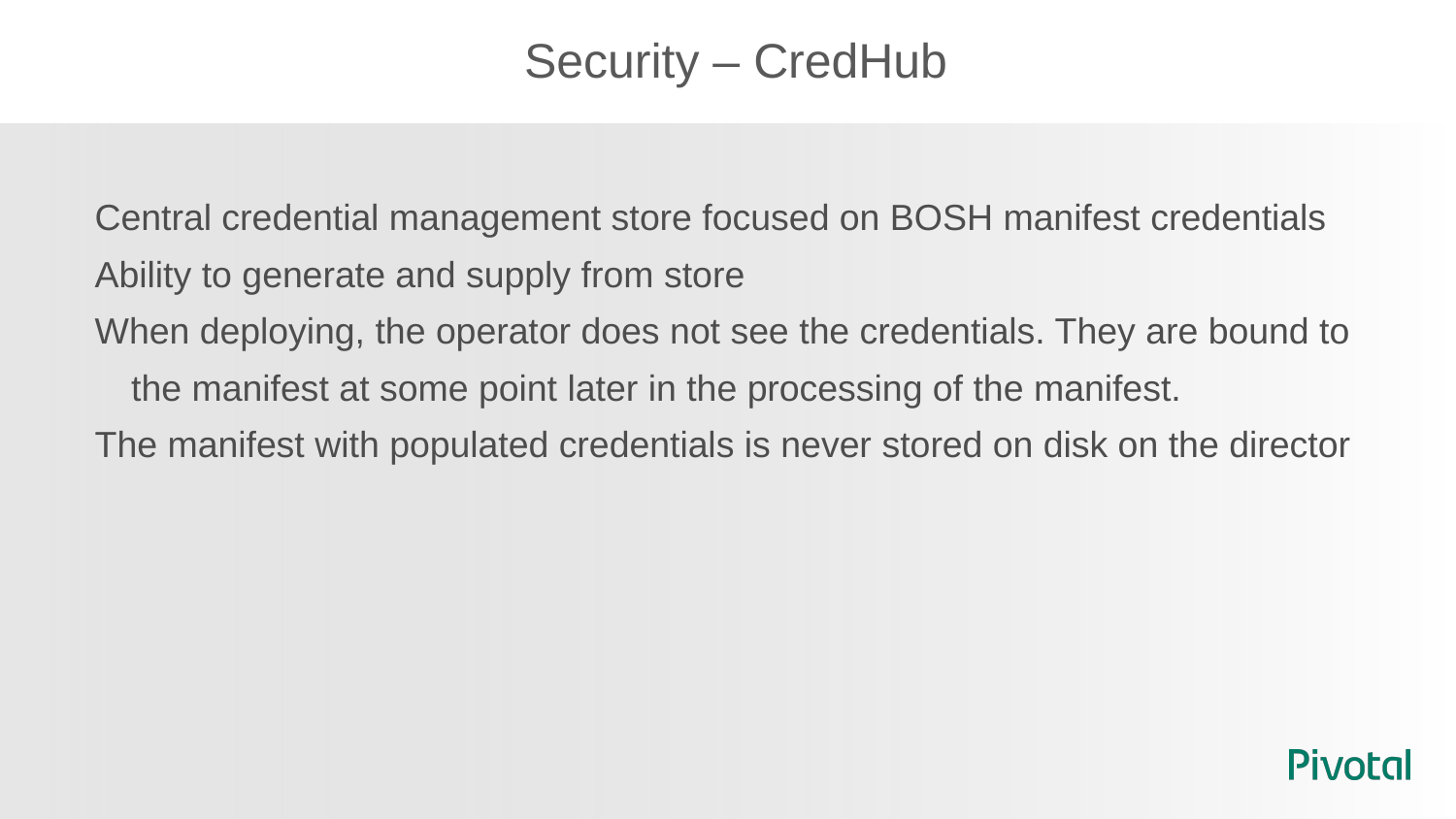

# Security – CredHub

Central credential management store focused on BOSH manifest credentials
Ability to generate and supply from store
When deploying, the operator does not see the credentials. They are bound to the manifest at some point later in the processing of the manifest.
The manifest with populated credentials is never stored on disk on the director